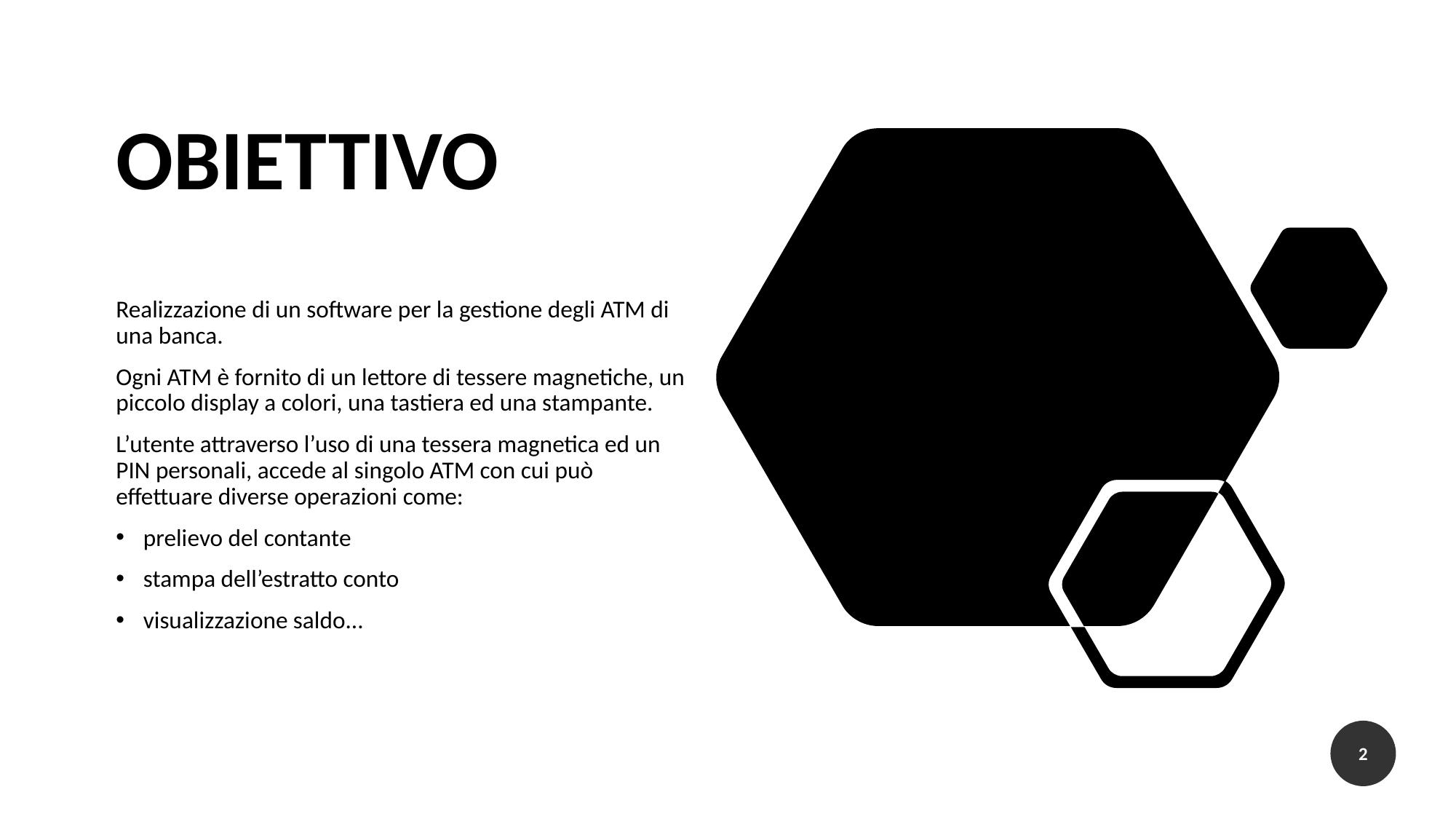

# OBIETTIVO

Realizzazione di un software per la gestione degli ATM di una banca.
Ogni ATM è fornito di un lettore di tessere magnetiche, un piccolo display a colori, una tastiera ed una stampante.
L’utente attraverso l’uso di una tessera magnetica ed un PIN personali, accede al singolo ATM con cui può effettuare diverse operazioni come:
prelievo del contante
stampa dell’estratto conto
visualizzazione saldo...
2